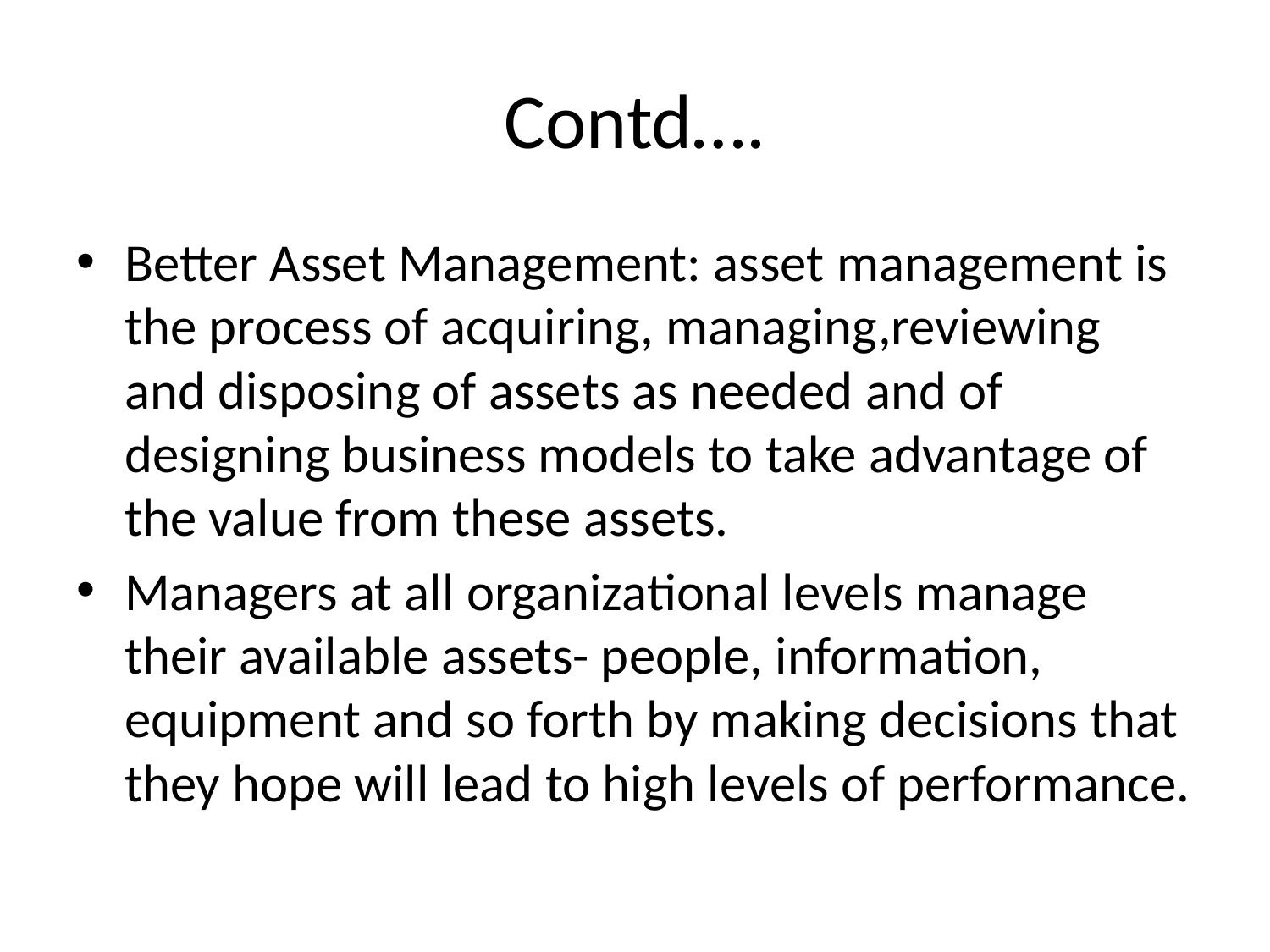

# Contd….
Better Asset Management: asset management is the process of acquiring, managing,reviewing and disposing of assets as needed and of designing business models to take advantage of the value from these assets.
Managers at all organizational levels manage their available assets- people, information, equipment and so forth by making decisions that they hope will lead to high levels of performance.